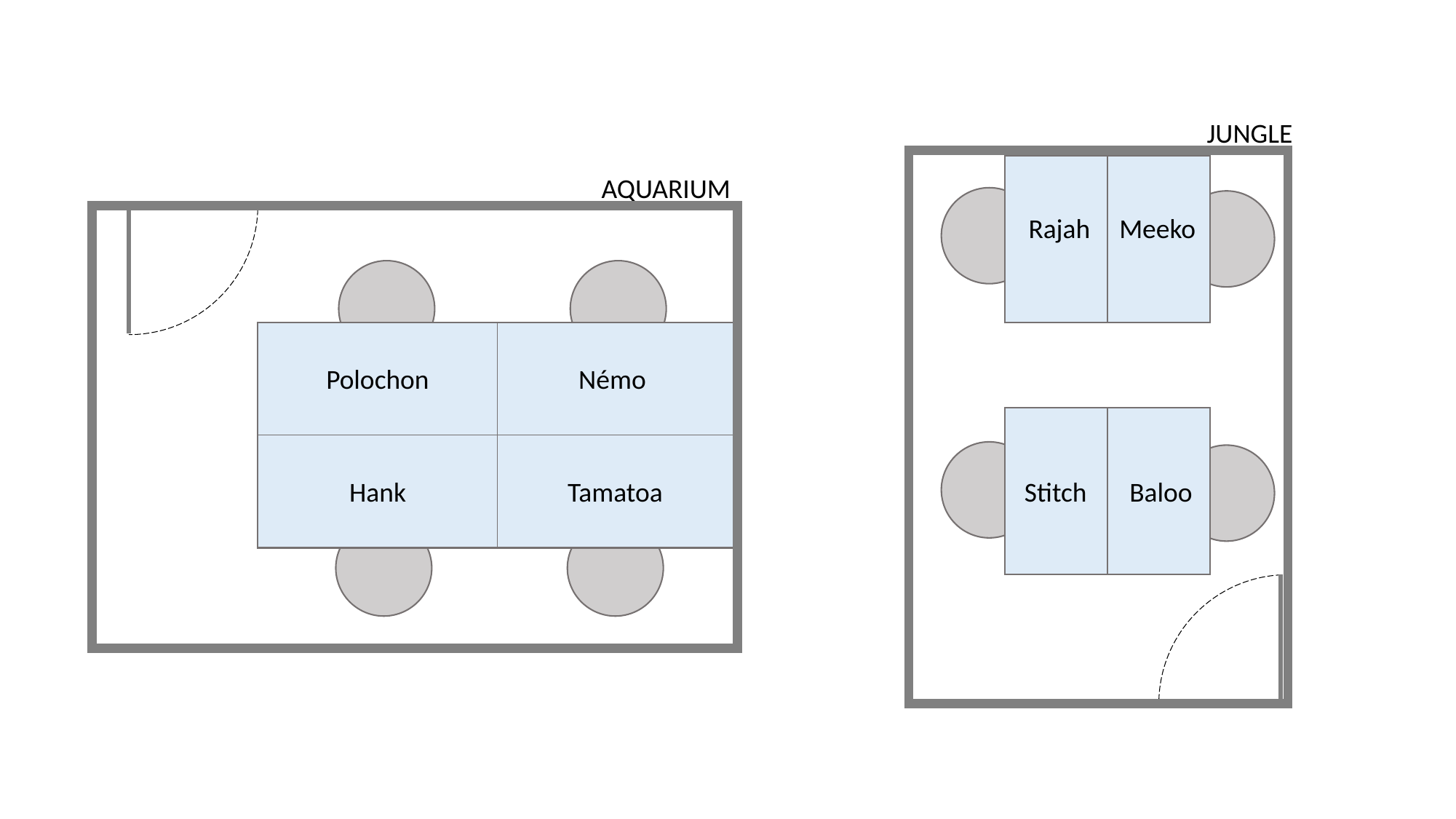

JUNGLE

AQUARIUM

Rajah
Meeko

Polochon
Némo

Tamatoa
Stitch
Baloo
Hank